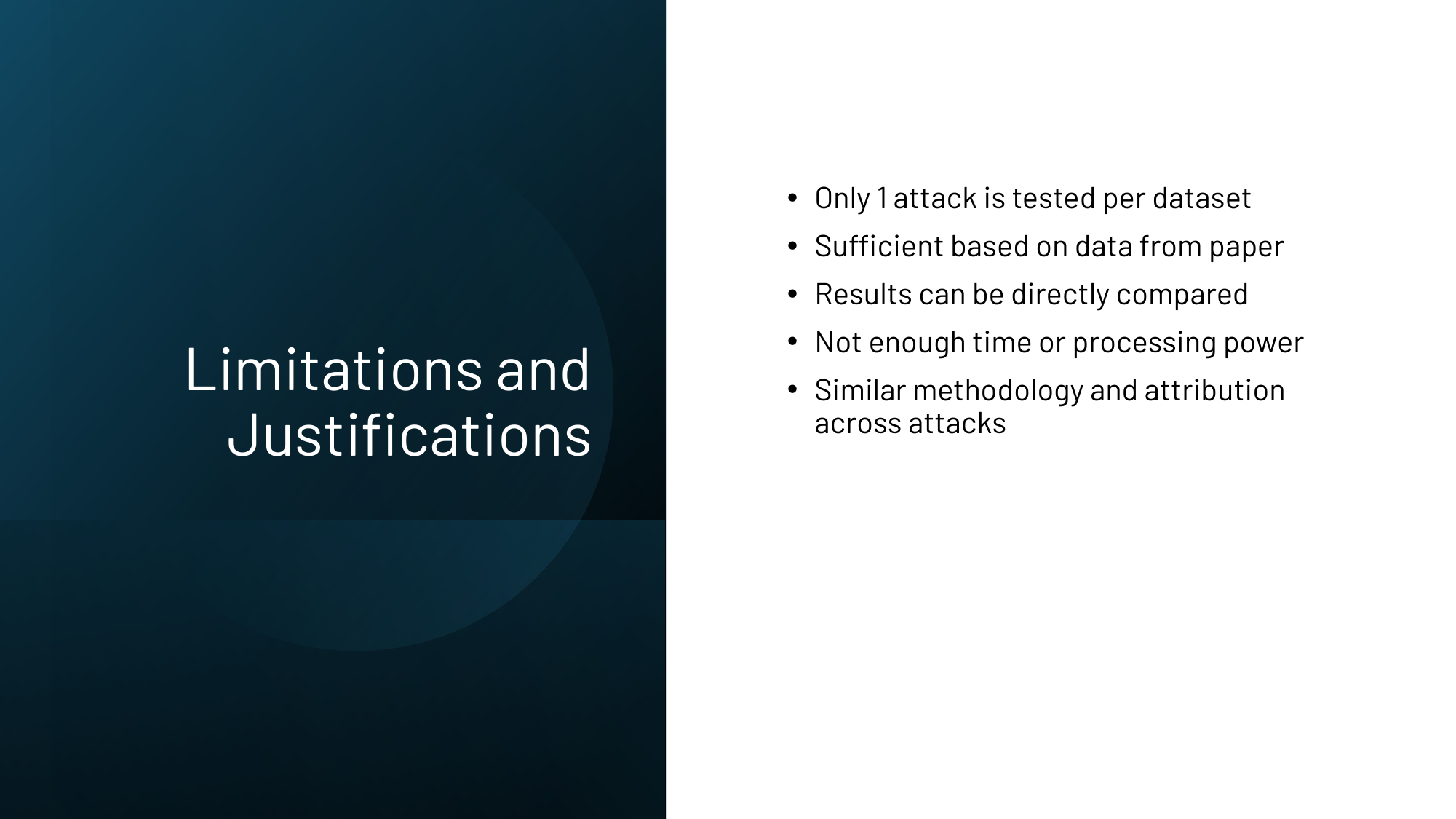

# Limitations and Justifications

Only 1 attack is tested per dataset
Sufficient based on data from paper
Results can be directly compared
Not enough time or processing power
Similar methodology and attribution across attacks